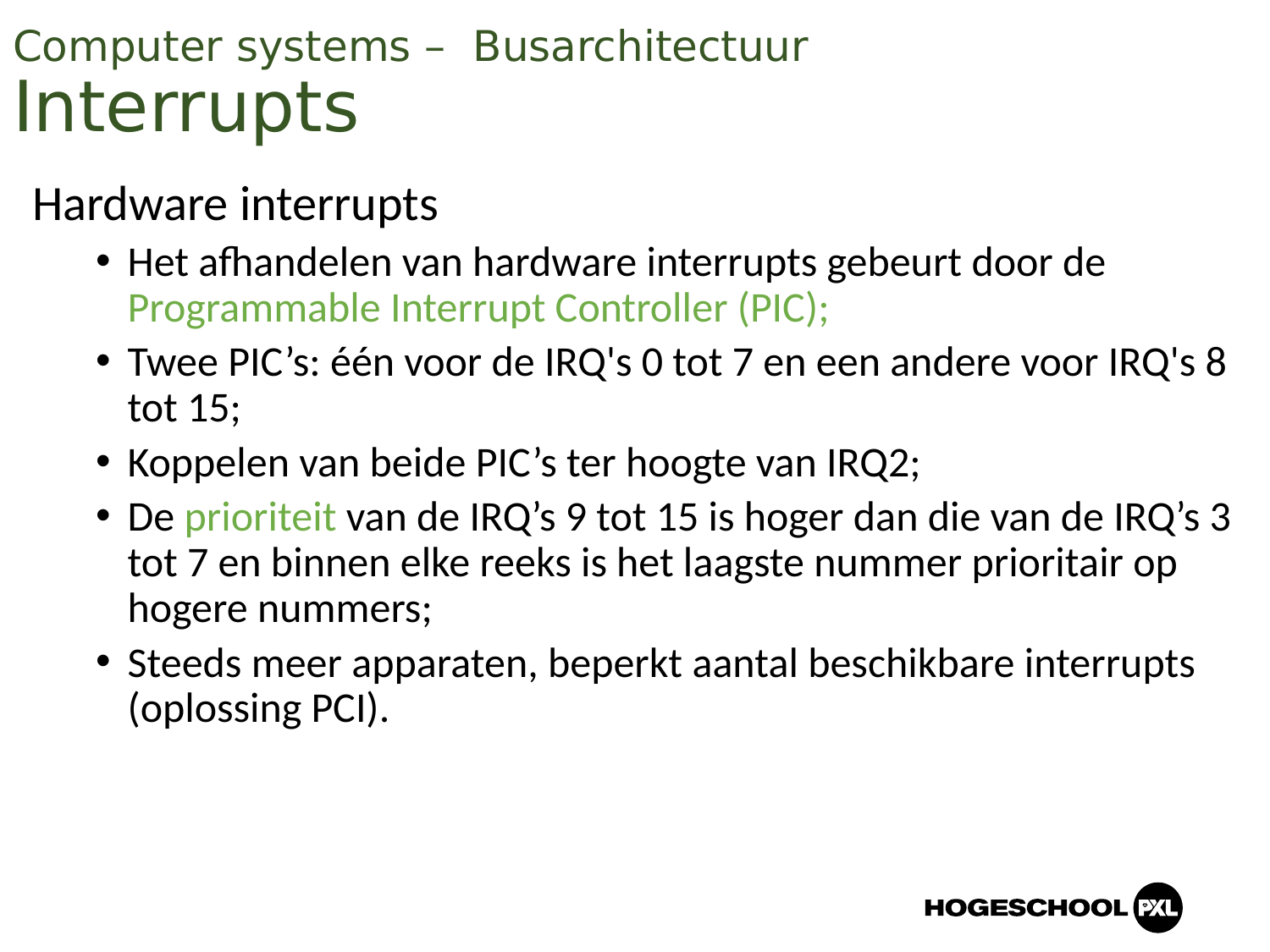

Computer systems –  Busarchitectuur
Interrupts
Hardware interrupts
Het afhandelen van hardware interrupts gebeurt door de Programmable Interrupt Controller (PIC);
Twee PIC’s: één voor de IRQ's 0 tot 7 en een andere voor IRQ's 8 tot 15;
Koppelen van beide PIC’s ter hoogte van IRQ2;
De prioriteit van de IRQ’s 9 tot 15 is hoger dan die van de IRQ’s 3 tot 7 en binnen elke reeks is het laagste nummer prioritair op hogere nummers;
Steeds meer apparaten, beperkt aantal beschikbare interrupts (oplossing PCI).